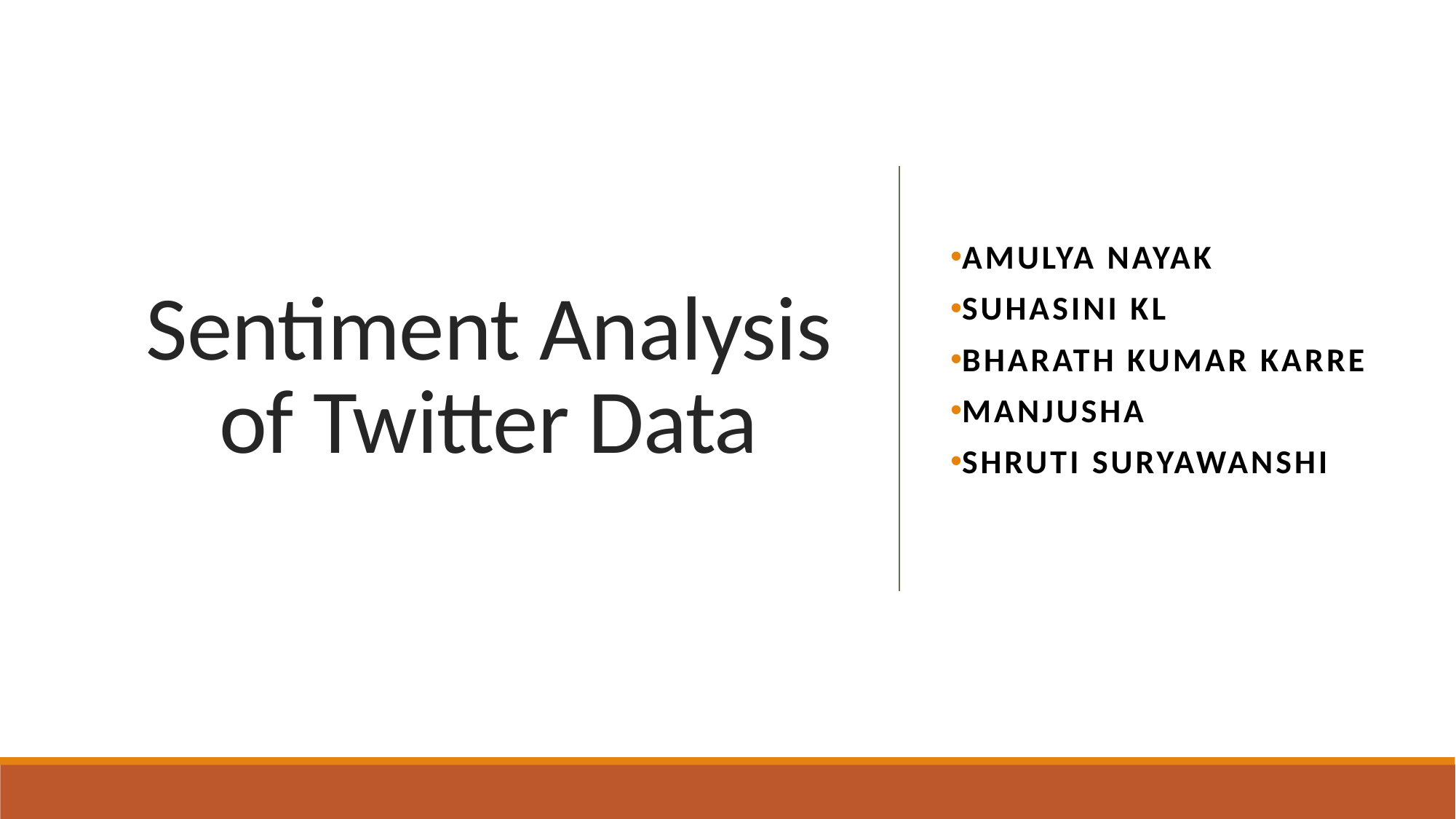

# Sentiment Analysis of Twitter Data
Amulya Nayak
Suhasini KL
Bharath Kumar Karre
Manjusha
Shruti Suryawanshi